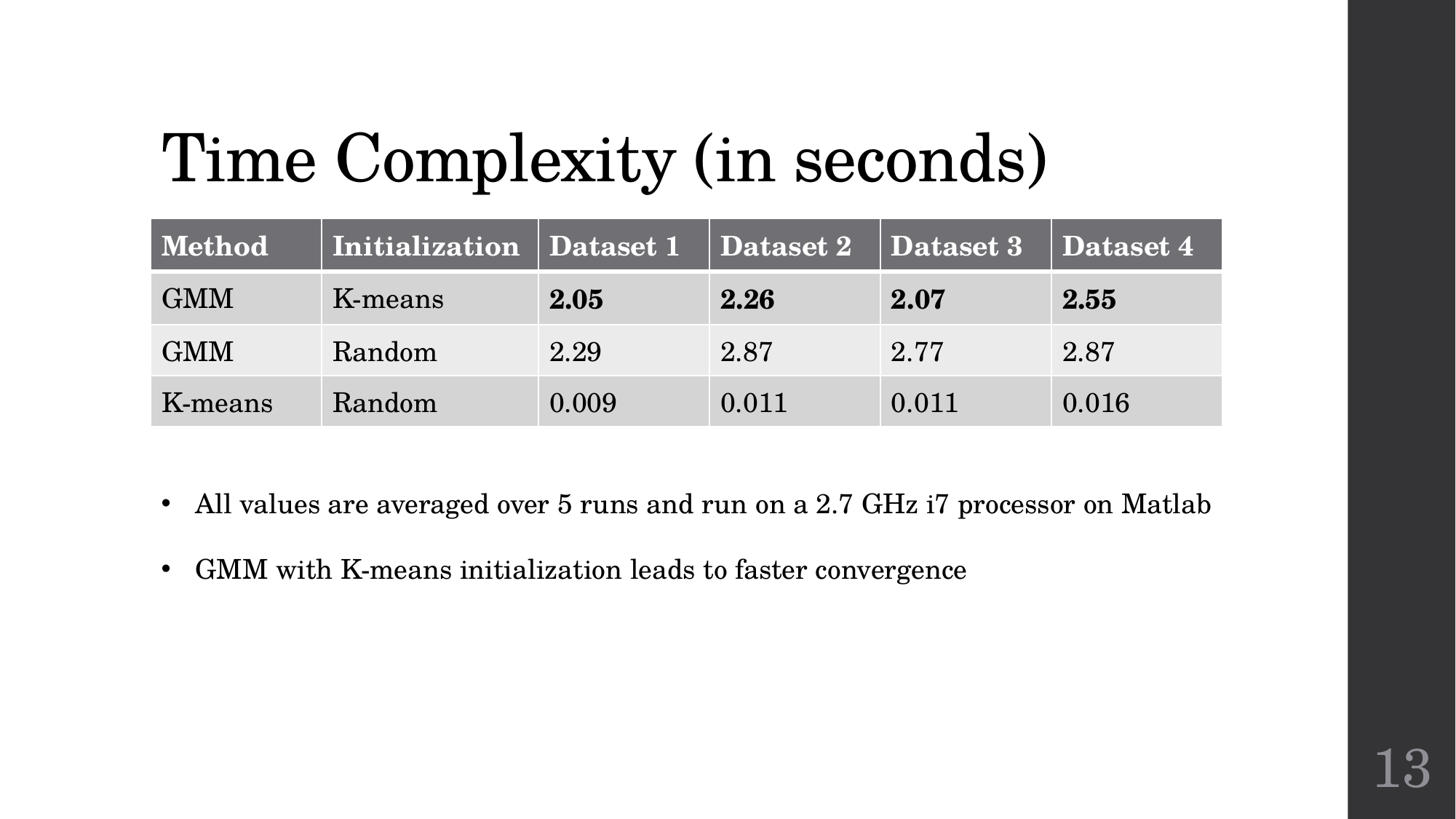

# Time Complexity (in seconds)
| Method | Initialization | Dataset 1 | Dataset 2 | Dataset 3 | Dataset 4 |
| --- | --- | --- | --- | --- | --- |
| GMM | K-means | 2.05 | 2.26 | 2.07 | 2.55 |
| GMM | Random | 2.29 | 2.87 | 2.77 | 2.87 |
| K-means | Random | 0.009 | 0.011 | 0.011 | 0.016 |

All values are averaged over 5 runs and run on a 2.7 GHz i7 processor on Matlab
GMM with K-means initialization leads to faster convergence
13